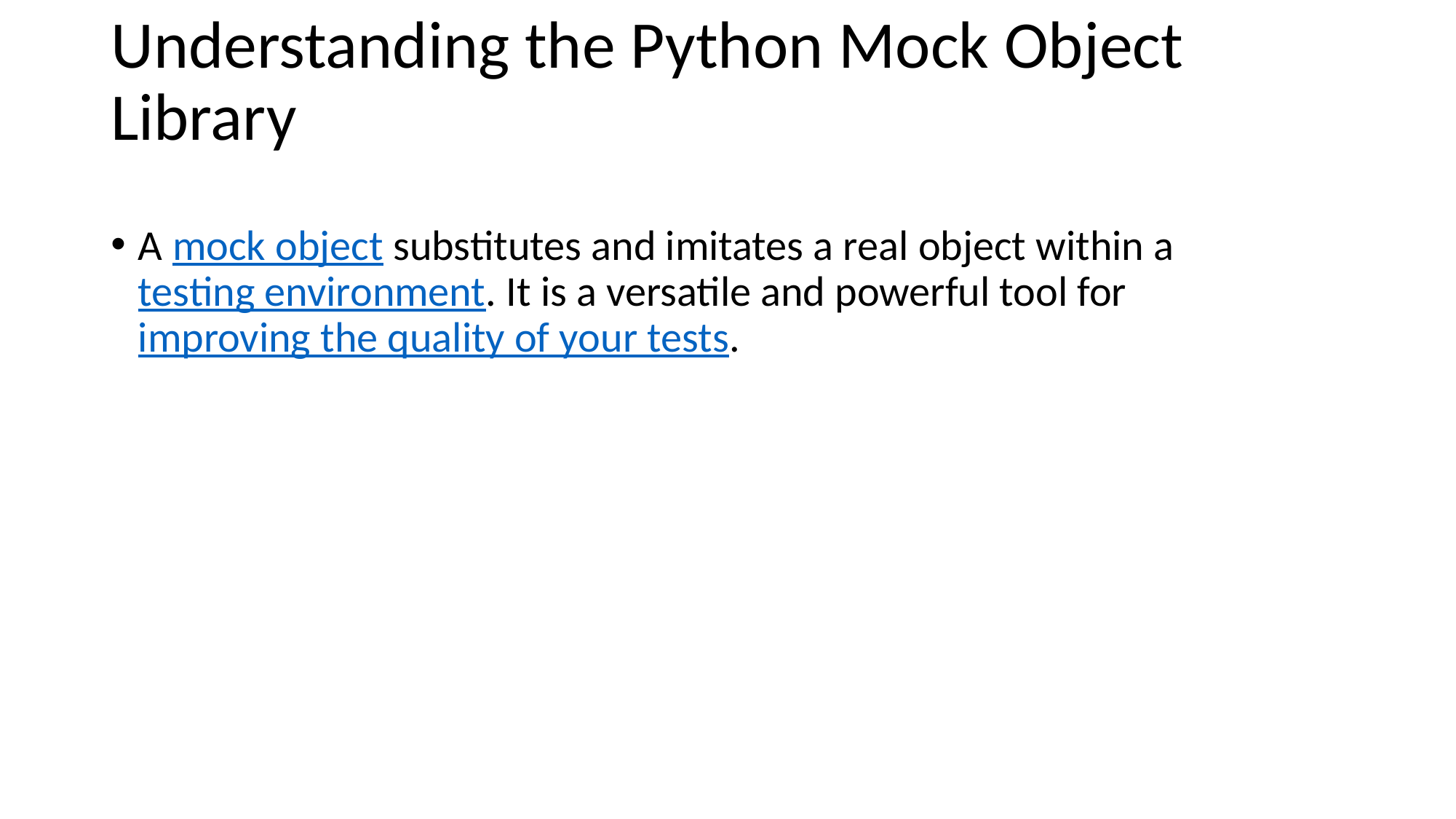

# Understanding the Python Mock Object Library
A mock object substitutes and imitates a real object within a testing environment. It is a versatile and powerful tool for improving the quality of your tests.